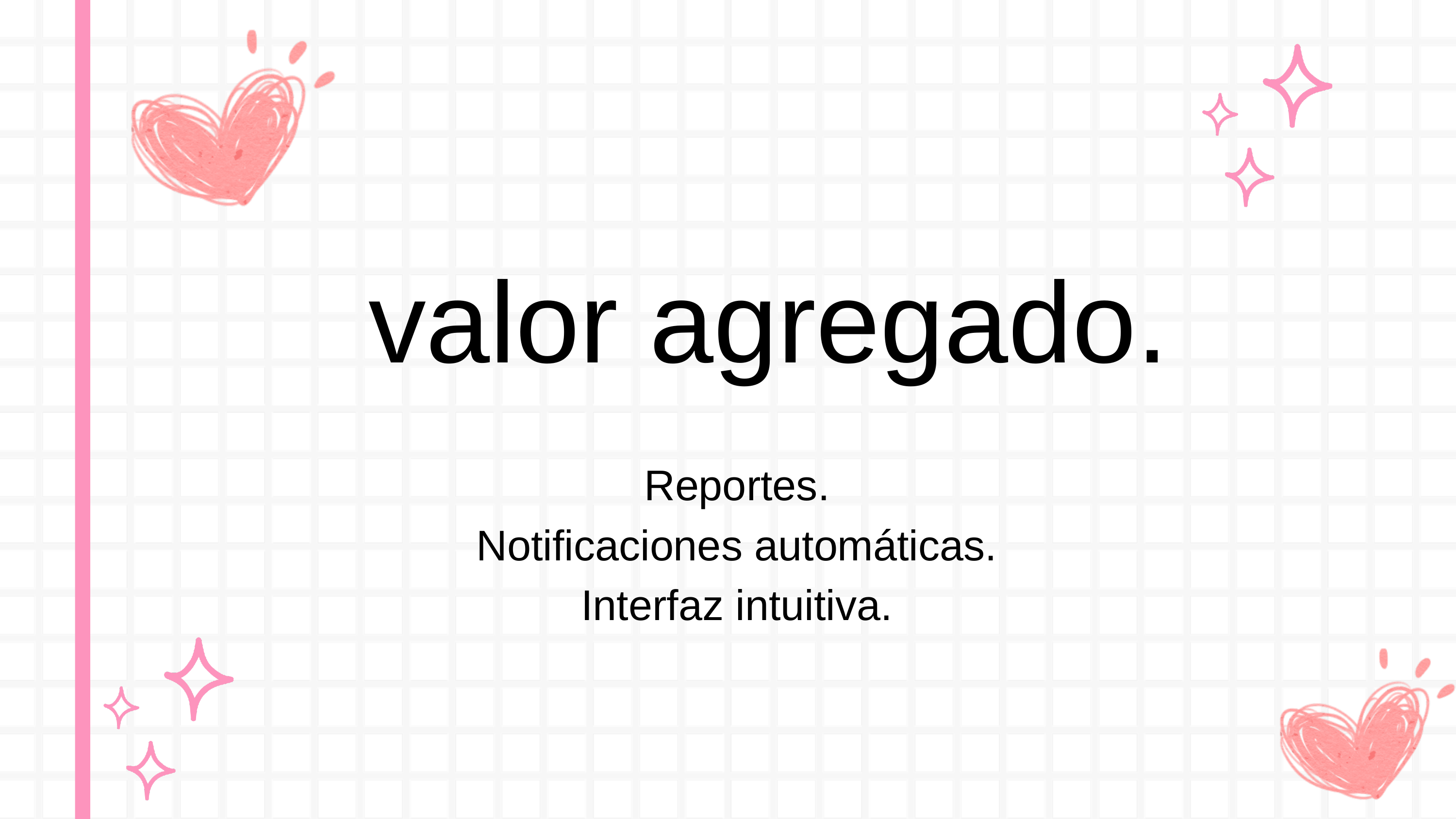

valor agregado.
Reportes.
Notificaciones automáticas.
Interfaz intuitiva.